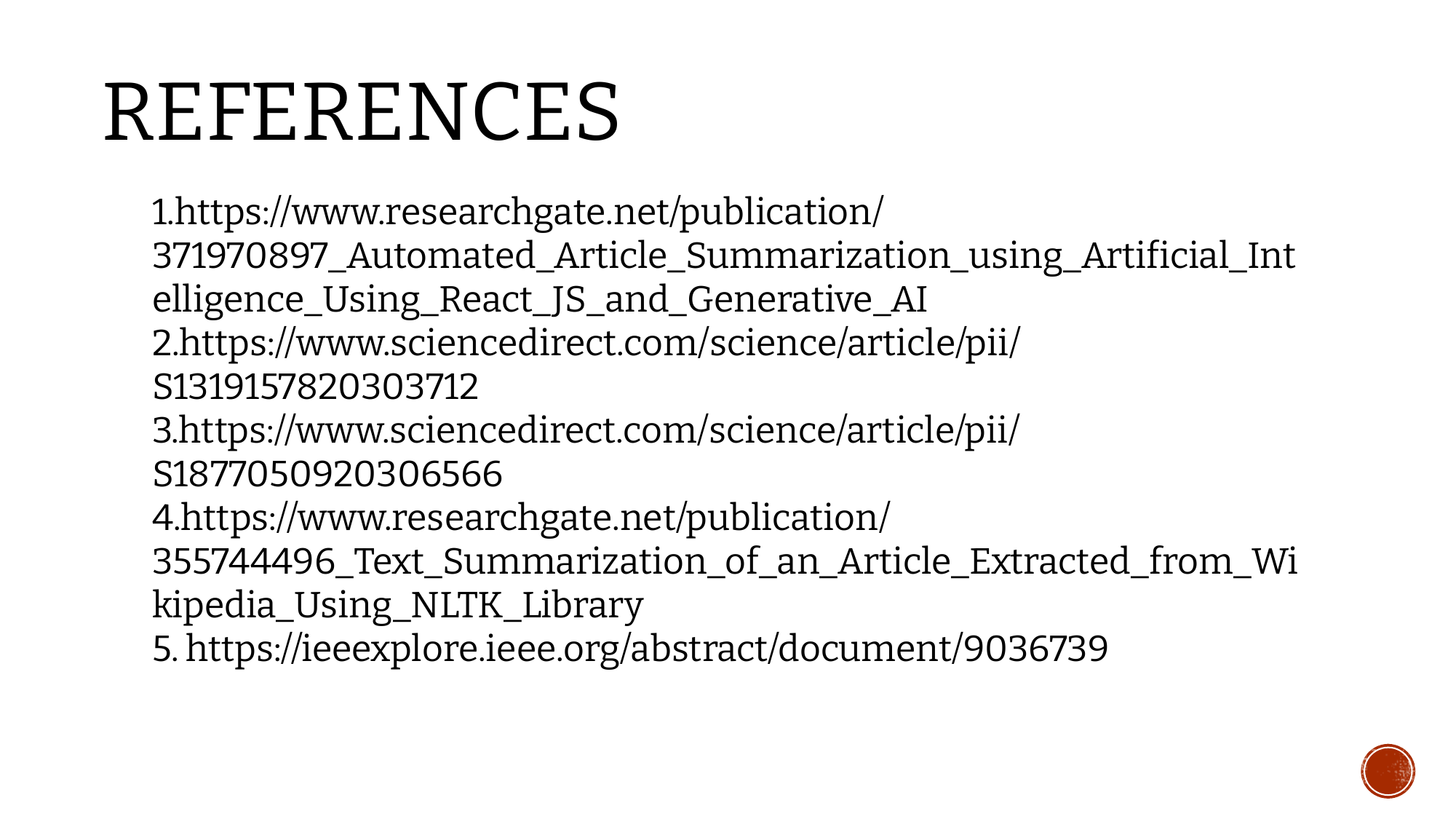

# References
1.https://www.researchgate.net/publication/371970897_Automated_Article_Summarization_using_Artificial_Intelligence_Using_React_JS_and_Generative_AI
2.https://www.sciencedirect.com/science/article/pii/S1319157820303712
3.https://www.sciencedirect.com/science/article/pii/S1877050920306566
4.https://www.researchgate.net/publication/355744496_Text_Summarization_of_an_Article_Extracted_from_Wikipedia_Using_NLTK_Library
5. https://ieeexplore.ieee.org/abstract/document/9036739